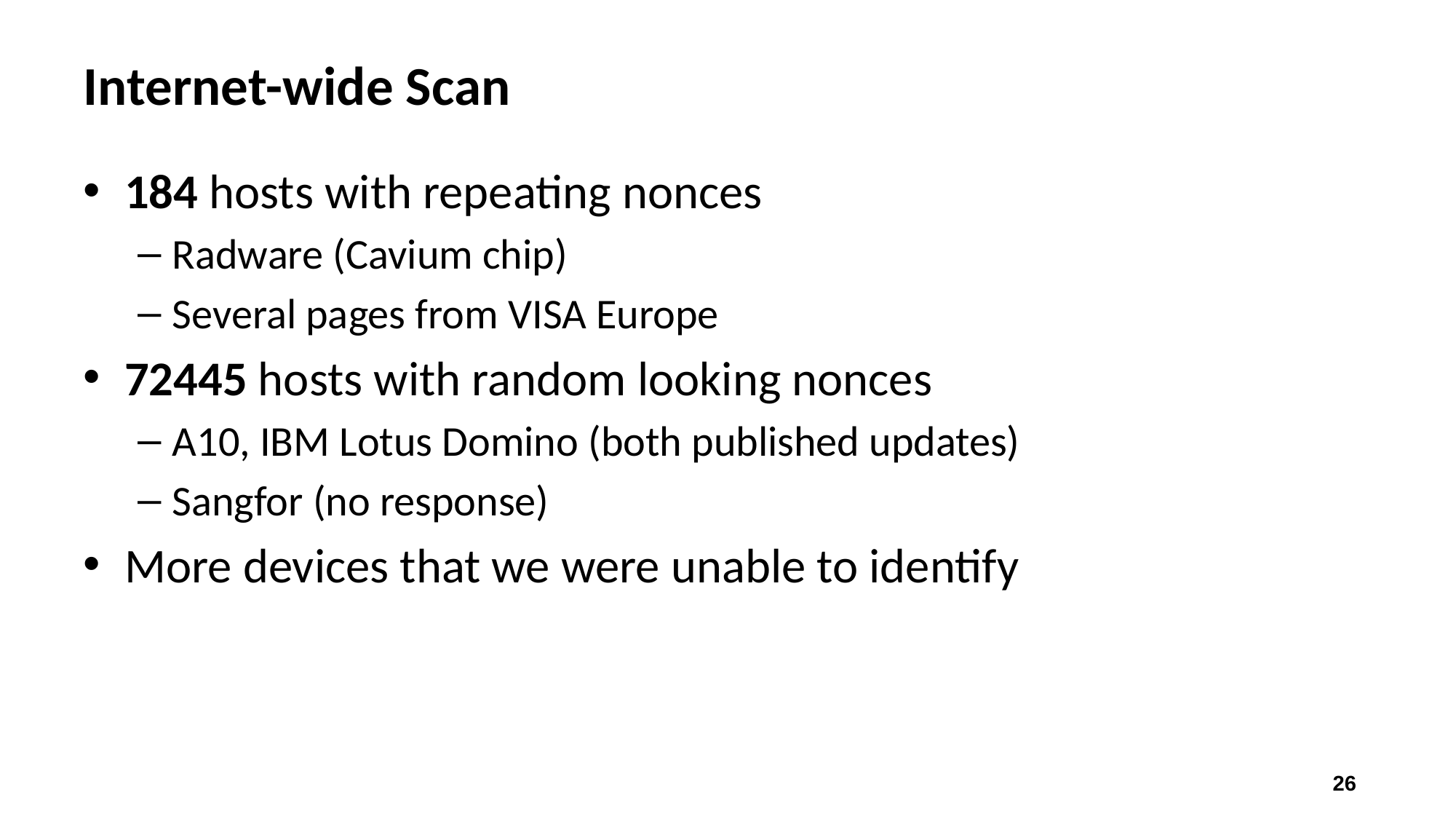

# Internet-wide Scan
184 hosts with repeating nonces
Radware (Cavium chip)
Several pages from VISA Europe
72445 hosts with random looking nonces
A10, IBM Lotus Domino (both published updates)
Sangfor (no response)
More devices that we were unable to identify

26